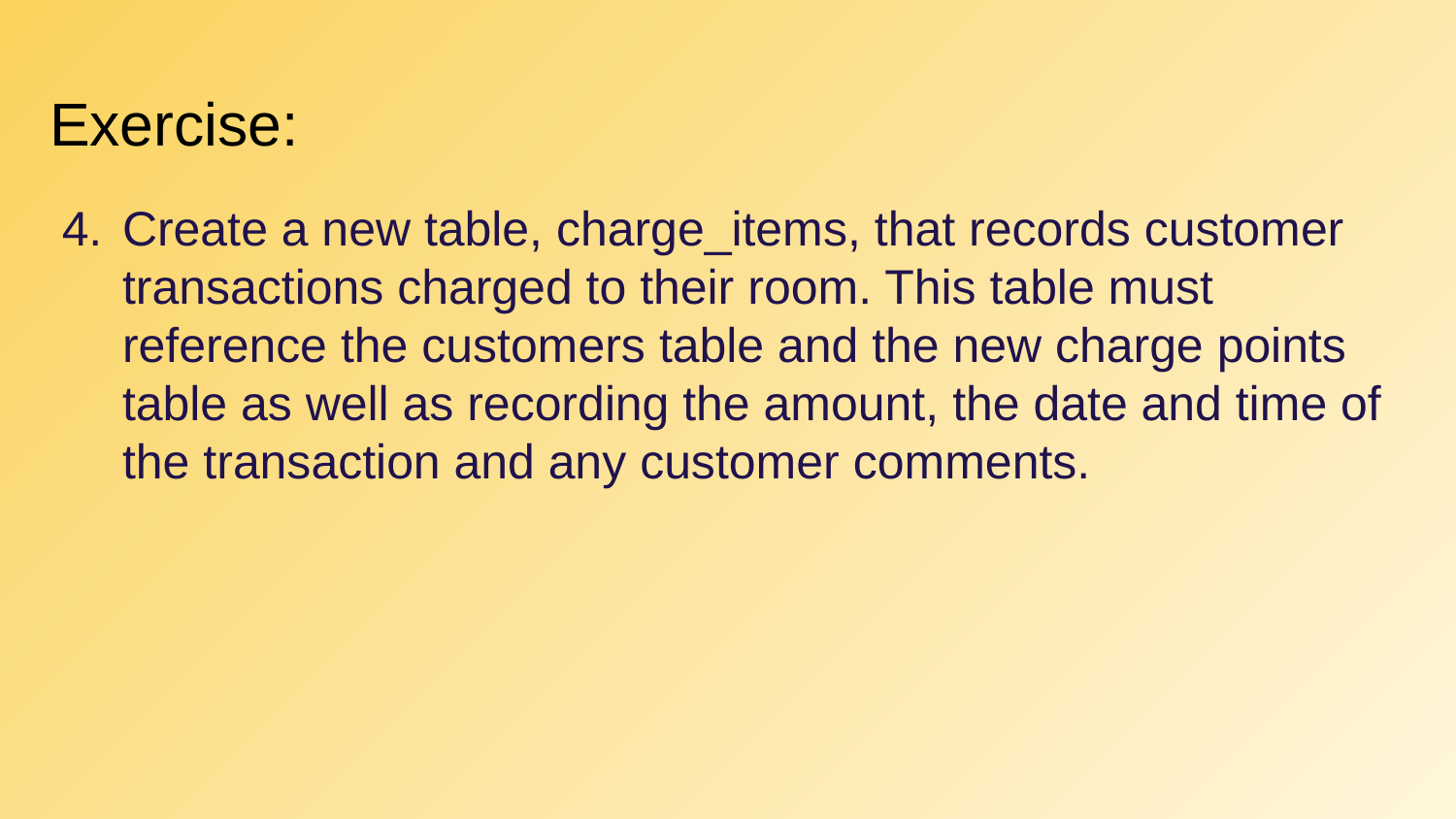

# Exercise:
Create a new table, charge_items, that records customer transactions charged to their room. This table must reference the customers table and the new charge points table as well as recording the amount, the date and time of the transaction and any customer comments.